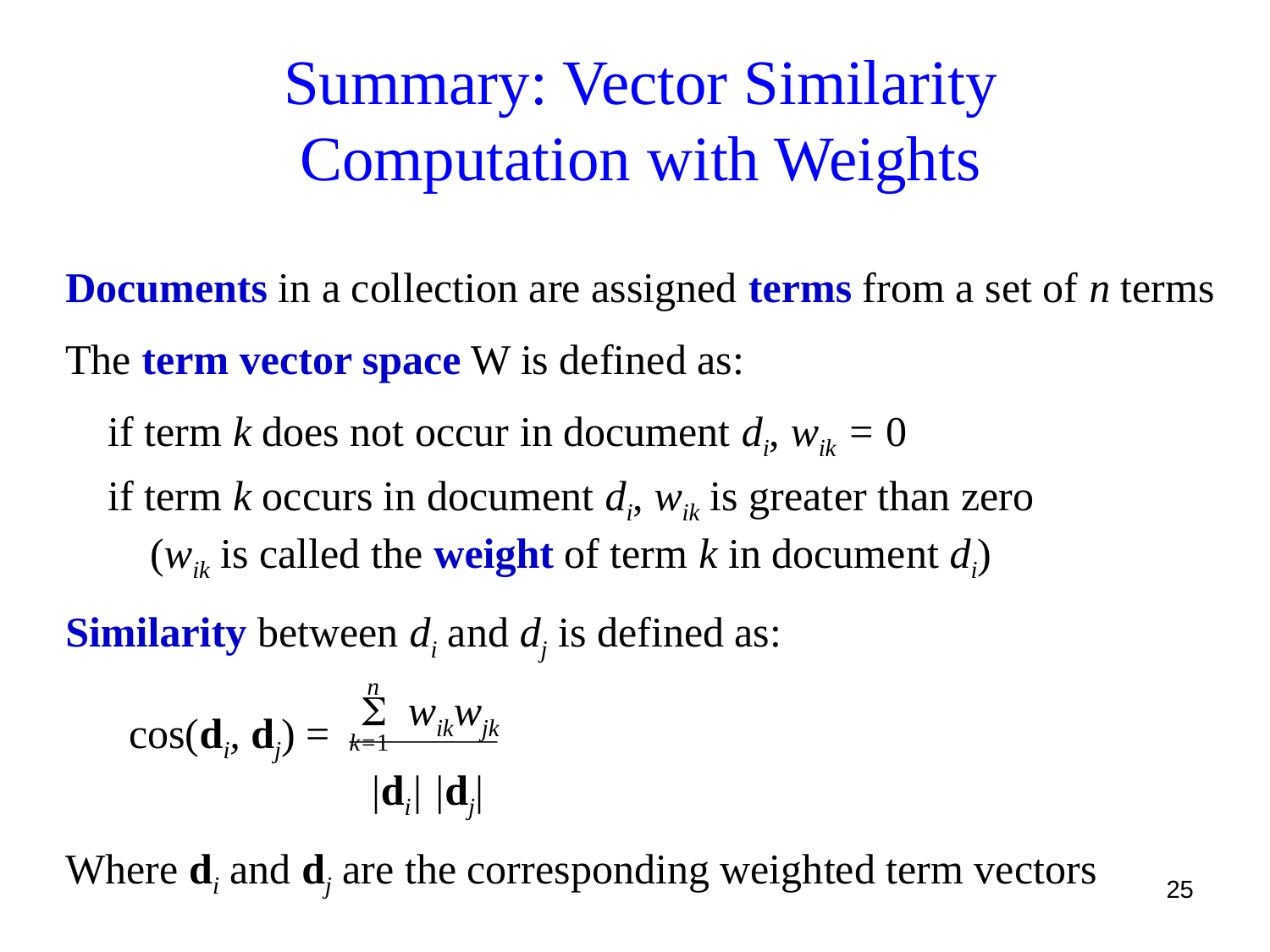

# Summary: Vector Similarity Computation with Weights
Documents in a collection are assigned terms from a set of n terms
The term vector space W is defined as:
    if term k does not occur in document di, wik = 0
    if term k occurs in document di, wik is greater than zero
        (wik is called the weight of term k in document di)
Similarity between di and dj is defined as:
                            Σ  wikwjk
                             |di| |dj|
Where di and dj are the corresponding weighted term vectors
n
cos(di, dj) =
k=1

25